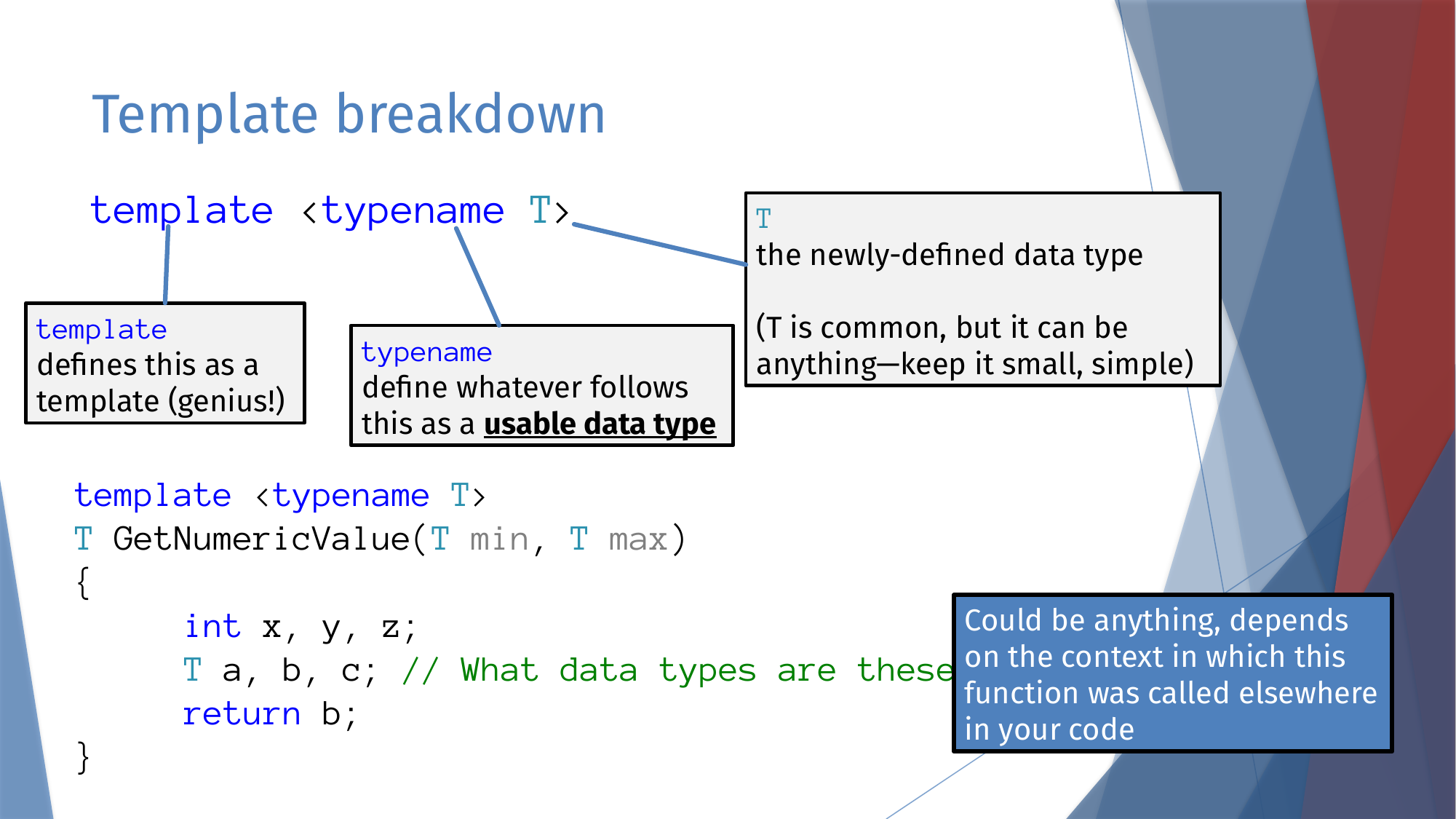

# Template breakdown
template <typename T>
T
the newly-defined data type

(T is common, but it can be anything—keep it small, simple)
template
defines this as a template (genius!)
typename
define whatever follows this as a usable data type
template <typename T>
T GetNumericValue(T min, T max)
{
	int x, y, z;
	T a, b, c; // What data types are these?
	return b;
}
Could be anything, depends on the context in which this function was called elsewhere in your code